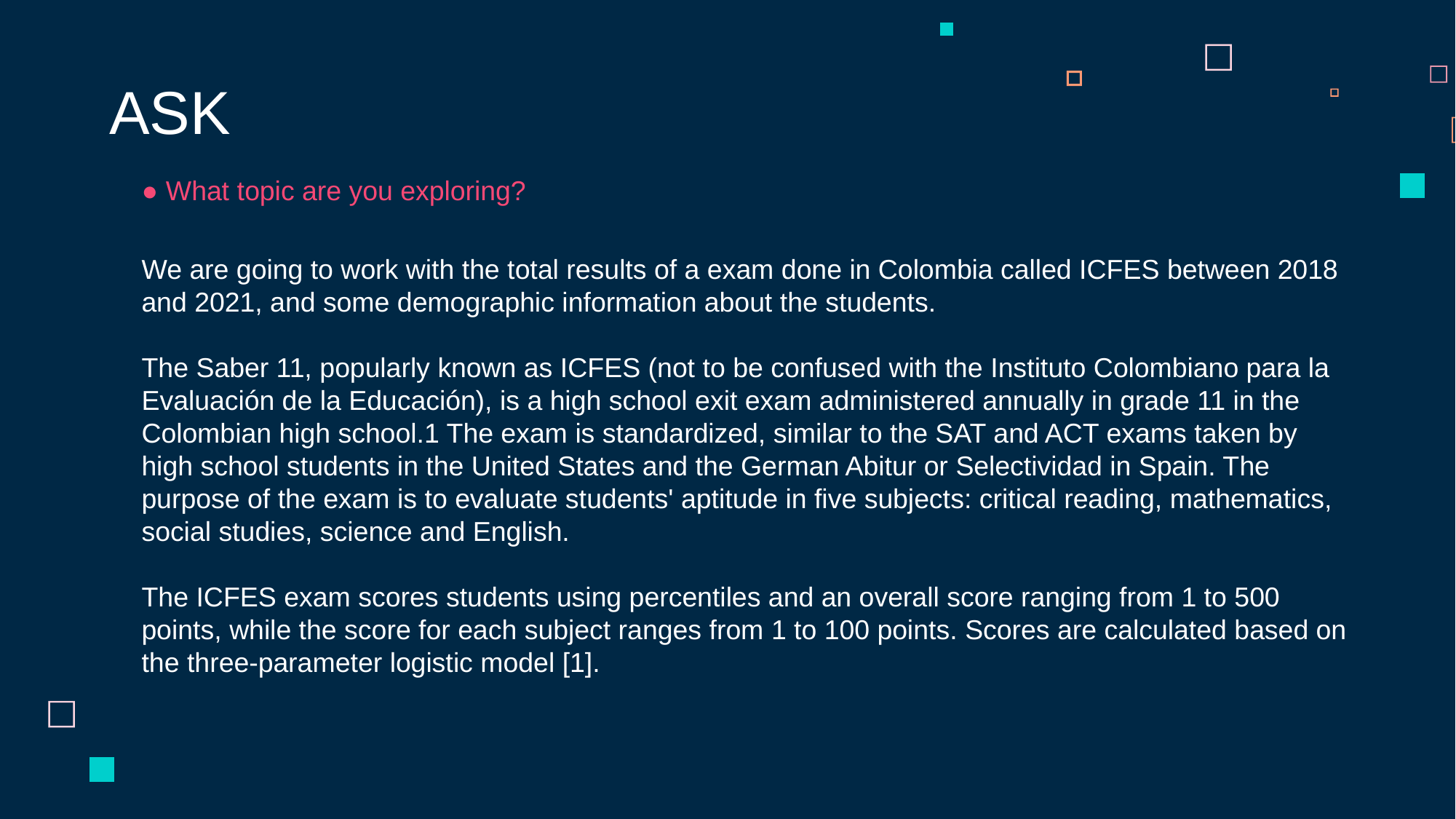

# ASK
● What topic are you exploring?
We are going to work with the total results of a exam done in Colombia called ICFES between 2018 and 2021, and some demographic information about the students.

The Saber 11, popularly known as ICFES (not to be confused with the Instituto Colombiano para la Evaluación de la Educación), is a high school exit exam administered annually in grade 11 in the Colombian high school.1 The exam is standardized, similar to the SAT and ACT exams taken by high school students in the United States and the German Abitur or Selectividad in Spain. The purpose of the exam is to evaluate students' aptitude in five subjects: critical reading, mathematics, social studies, science and English.

The ICFES exam scores students using percentiles and an overall score ranging from 1 to 500 points, while the score for each subject ranges from 1 to 100 points. Scores are calculated based on the three-parameter logistic model [1].